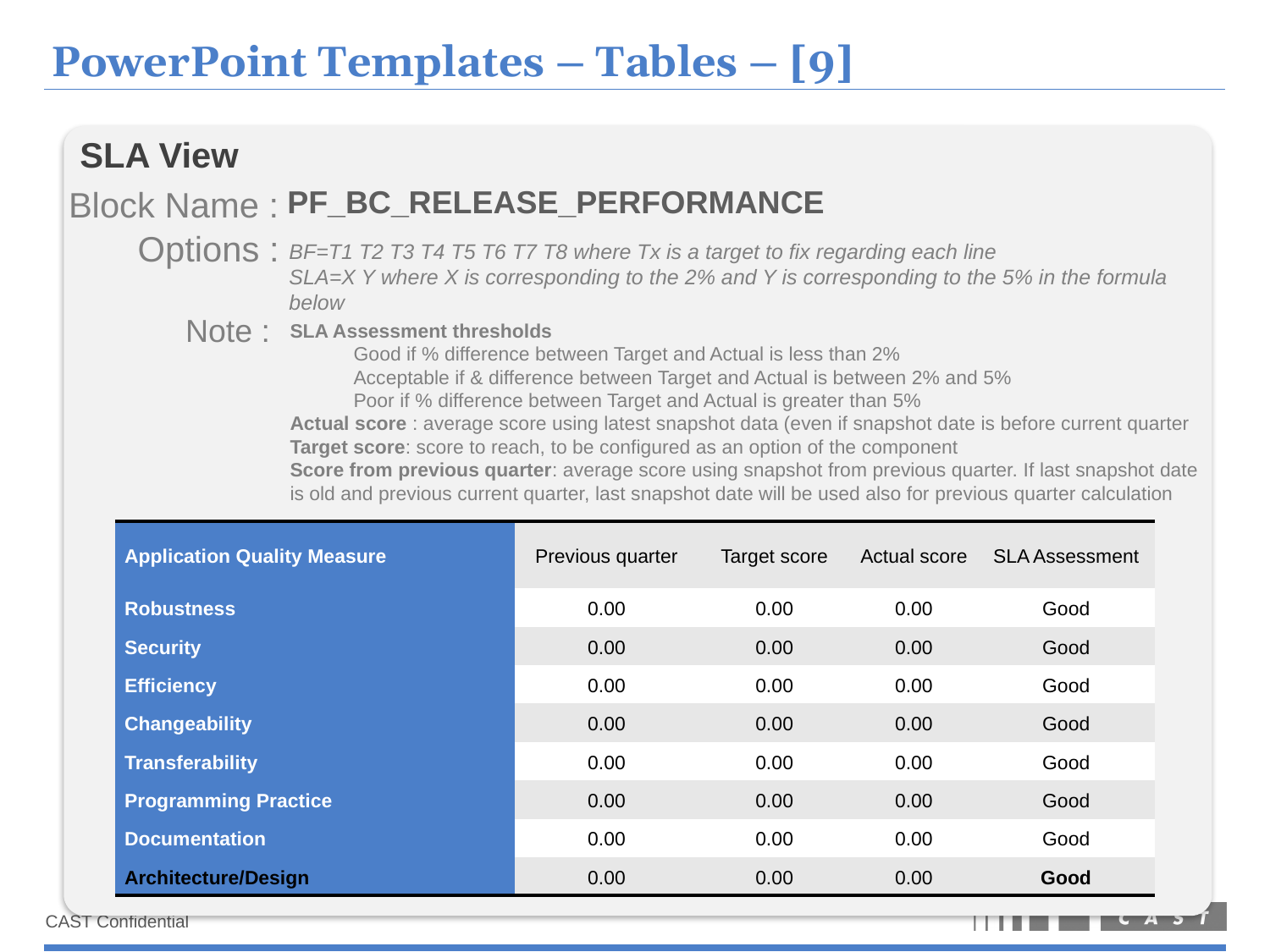

# PowerPoint Templates – Tables – [9]
SLA View

Block Name :
PF_BC_RELEASE_PERFORMANCE
Options :
BF=T1 T2 T3 T4 T5 T6 T7 T8 where Tx is a target to fix regarding each line
SLA=X Y where X is corresponding to the 2% and Y is corresponding to the 5% in the formula below
Note :
SLA Assessment thresholds
Good if % difference between Target and Actual is less than 2%
Acceptable if & difference between Target and Actual is between 2% and 5%
Poor if % difference between Target and Actual is greater than 5%
Actual score : average score using latest snapshot data (even if snapshot date is before current quarter
Target score: score to reach, to be configured as an option of the component
Score from previous quarter: average score using snapshot from previous quarter. If last snapshot date
is old and previous current quarter, last snapshot date will be used also for previous quarter calculation

| Application Quality Measure | Previous quarter | Target score | Actual score | SLA Assessment |
| --- | --- | --- | --- | --- |
| Robustness | 0.00 | 0.00 | 0.00 | Good |
| Security | 0.00 | 0.00 | 0.00 | Good |
| Efficiency | 0.00 | 0.00 | 0.00 | Good |
| Changeability | 0.00 | 0.00 | 0.00 | Good |
| Transferability | 0.00 | 0.00 | 0.00 | Good |
| Programming Practice | 0.00 | 0.00 | 0.00 | Good |
| Documentation | 0.00 | 0.00 | 0.00 | Good |
| Architecture/Design | 0.00 | 0.00 | 0.00 | Good |